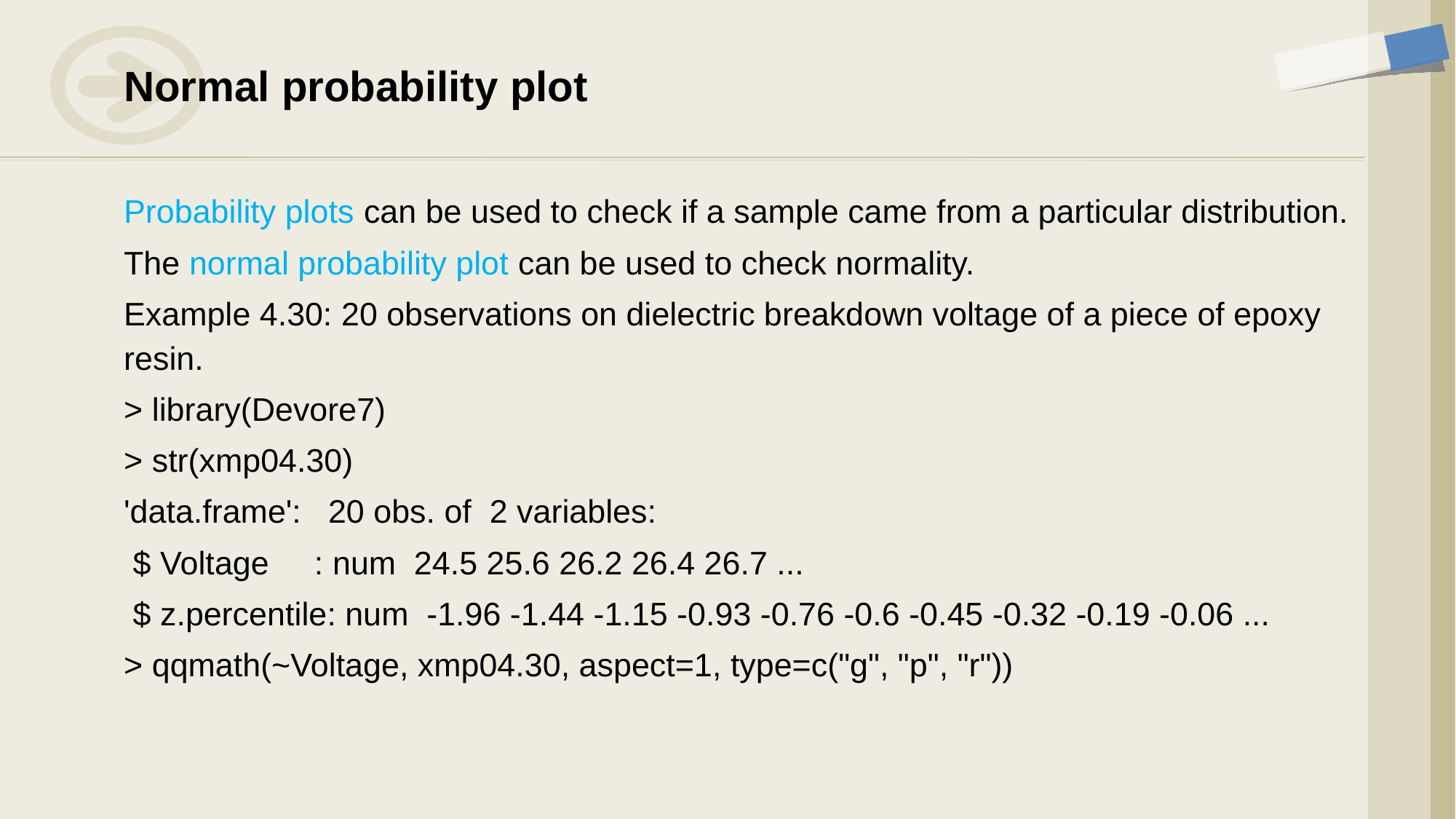

# Normal probability plot
Probability plots can be used to check if a sample came from a particular distribution.
The normal probability plot can be used to check normality.
Example 4.30: 20 observations on dielectric breakdown voltage of a piece of epoxy resin.
> library(Devore7)
> str(xmp04.30)
'data.frame':   20 obs. of  2 variables:
 $ Voltage     : num  24.5 25.6 26.2 26.4 26.7 ...
 $ z.percentile: num  -1.96 -1.44 -1.15 -0.93 -0.76 -0.6 -0.45 -0.32 -0.19 -0.06 ...
> qqmath(~Voltage, xmp04.30, aspect=1, type=c("g", "p", "r"))